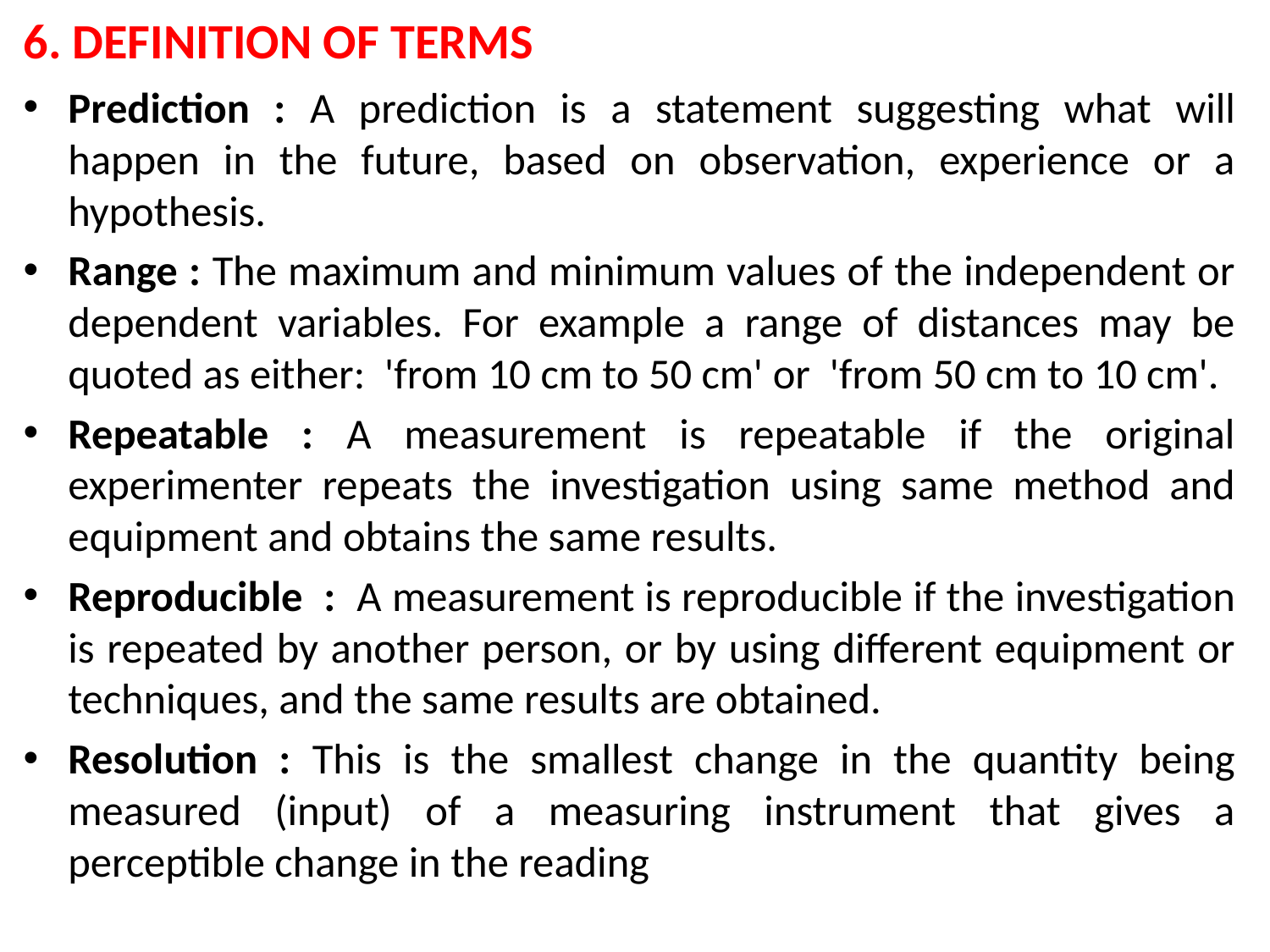

# 6. DEFINITION OF TERMS
Prediction : A prediction is a statement suggesting what will happen in the future, based on observation, experience or a hypothesis.
Range : The maximum and minimum values of the independent or dependent variables. For example a range of distances may be quoted as either:  'from 10 cm to 50 cm' or  'from 50 cm to 10 cm'.
Repeatable : A measurement is repeatable if the original experimenter repeats the investigation using same method and equipment and obtains the same results.
Reproducible  :  A measurement is reproducible if the investigation is repeated by another person, or by using different equipment or techniques, and the same results are obtained.
Resolution : This is the smallest change in the quantity being measured (input) of a measuring instrument that gives a perceptible change in the reading